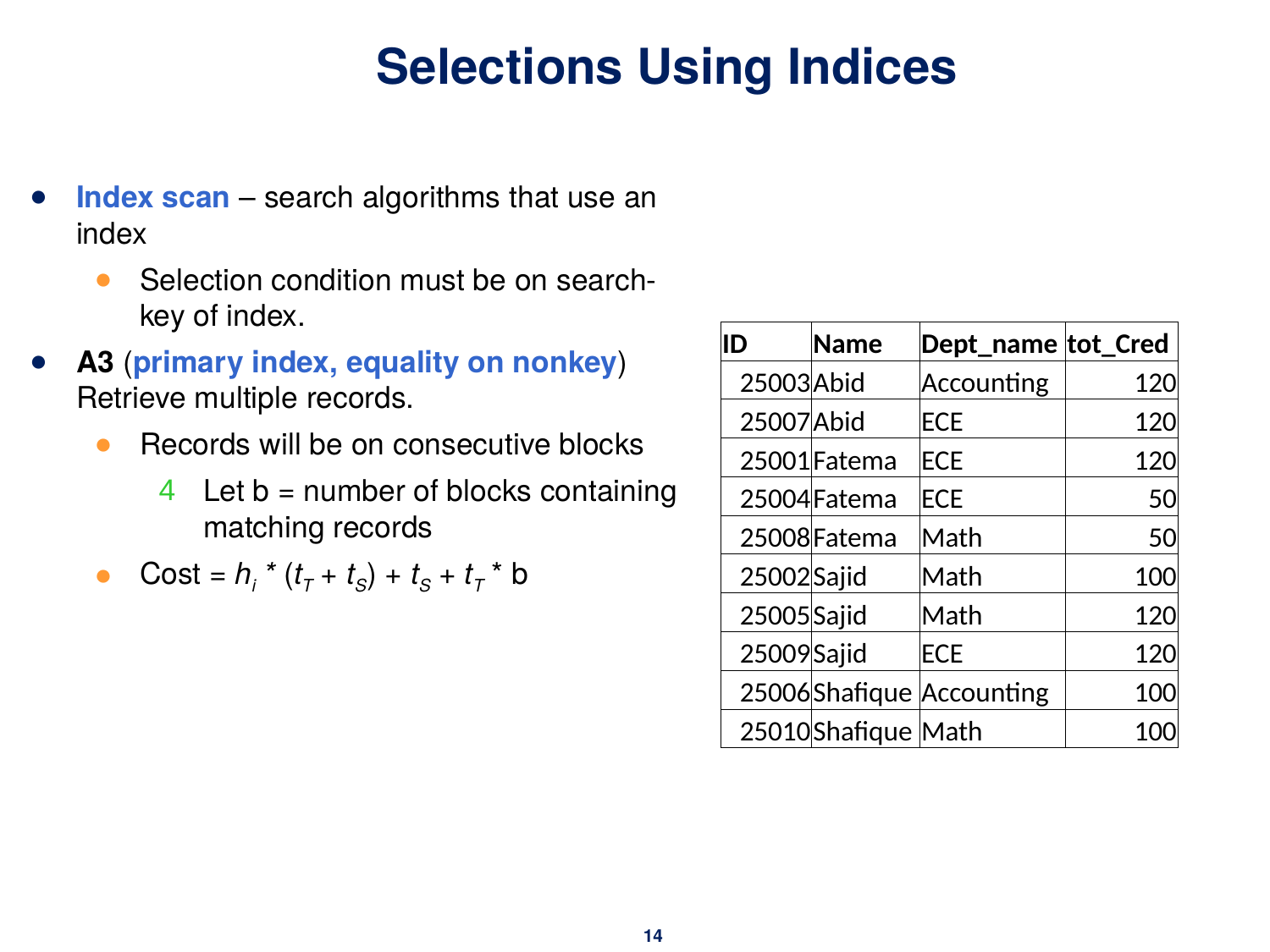

# Selections Using Indices
Index scan – search algorithms that use an  index
Selection condition must be on search-key of index.
A3 (primary index, equality on nonkey) Retrieve multiple records.
Records will be on consecutive blocks
Let b = number of blocks containing matching records
Cost = hi * (tT + tS) + tS + tT * b
| ID | Name | Dept\_name | tot\_Cred |
| --- | --- | --- | --- |
| 25003 | Abid | Accounting | 120 |
| 25007 | Abid | ECE | 120 |
| 25001 | Fatema | ECE | 120 |
| 25004 | Fatema | ECE | 50 |
| 25008 | Fatema | Math | 50 |
| 25002 | Sajid | Math | 100 |
| 25005 | Sajid | Math | 120 |
| 25009 | Sajid | ECE | 120 |
| 25006 | Shafique | Accounting | 100 |
| 25010 | Shafique | Math | 100 |